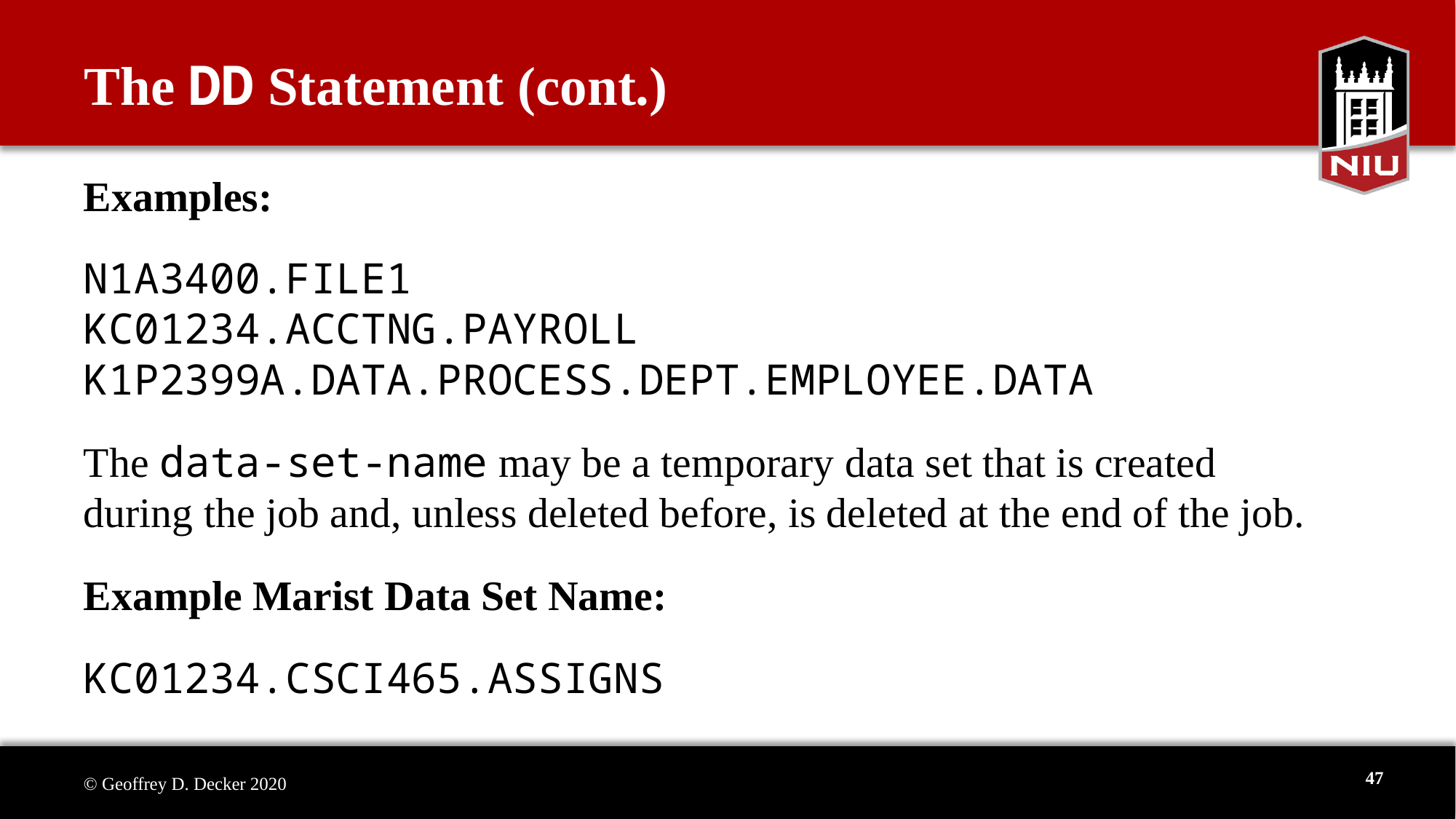

# The DD Statement (cont.)
Examples:

N1A3400.FILE1
KC01234.ACCTNG.PAYROLL
K1P2399A.DATA.PROCESS.DEPT.EMPLOYEE.DATA

The data-set-name may be a temporary data set that is created during the job and, unless deleted before, is deleted at the end of the job.

Example Marist Data Set Name:

KC01234.CSCI465.ASSIGNS

47
© Geoffrey D. Decker 2020